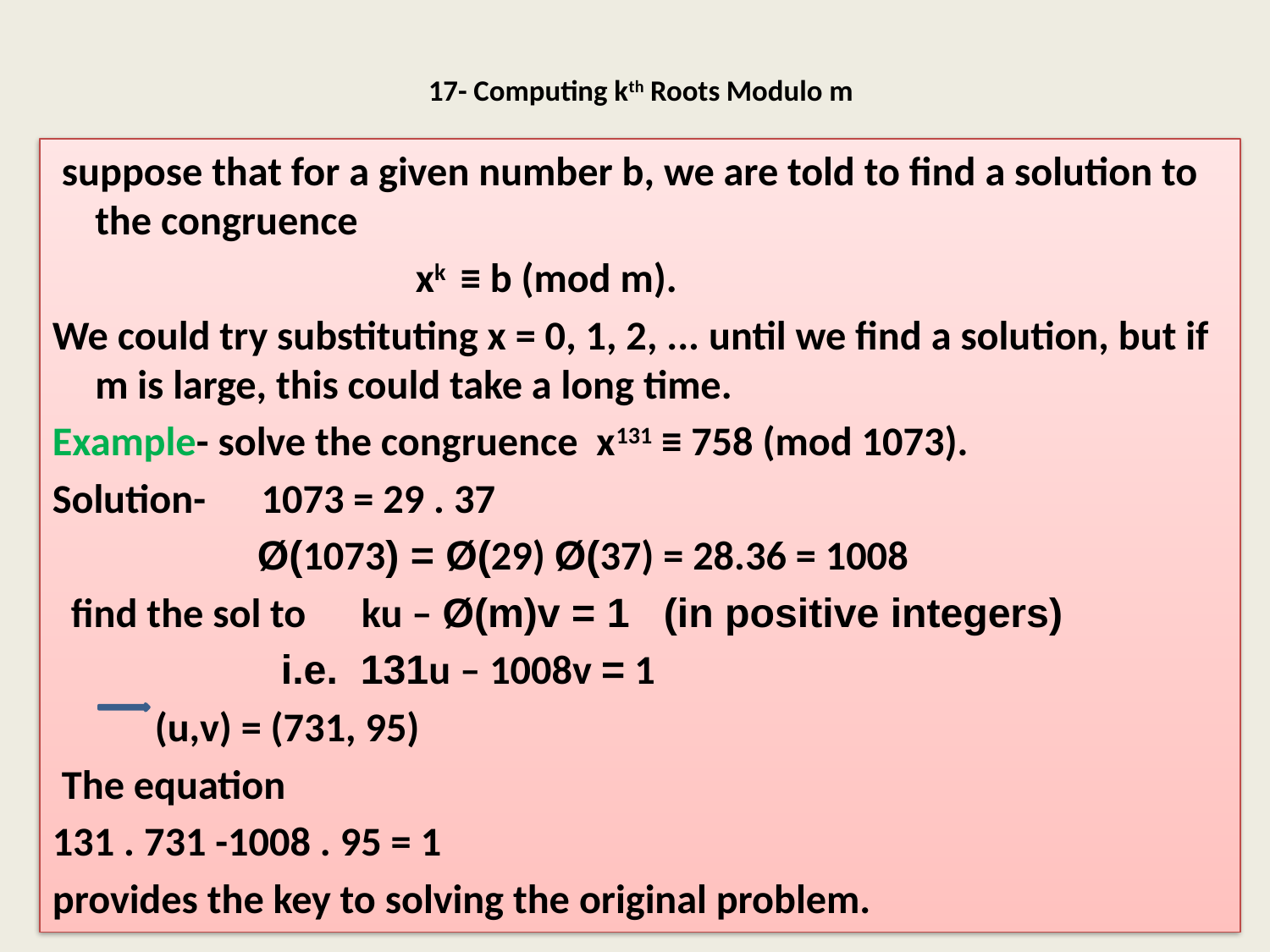

# 17- Computing kth Roots Modulo m
 suppose that for a given number b, we are told to find a solution to the congruence
                                       xk  ≡ b (mod m).
We could try substituting x = 0, 1, 2, ... until we find a solution, but if m is large, this could take a long time.
Example- solve the congruence  x131 ≡ 758 (mod 1073).
Solution-      1073 = 29 . 37
                      Ø(1073) = Ø(29) Ø(37) = 28.36 = 1008
  find the sol to      ku – Ø(m)v = 1   (in positive integers)
                    i.e.  131u – 1008v = 1
           (u,v) = (731, 95)
 The equation
131 . 731 -1008 . 95 = 1
provides the key to solving the original problem.

1